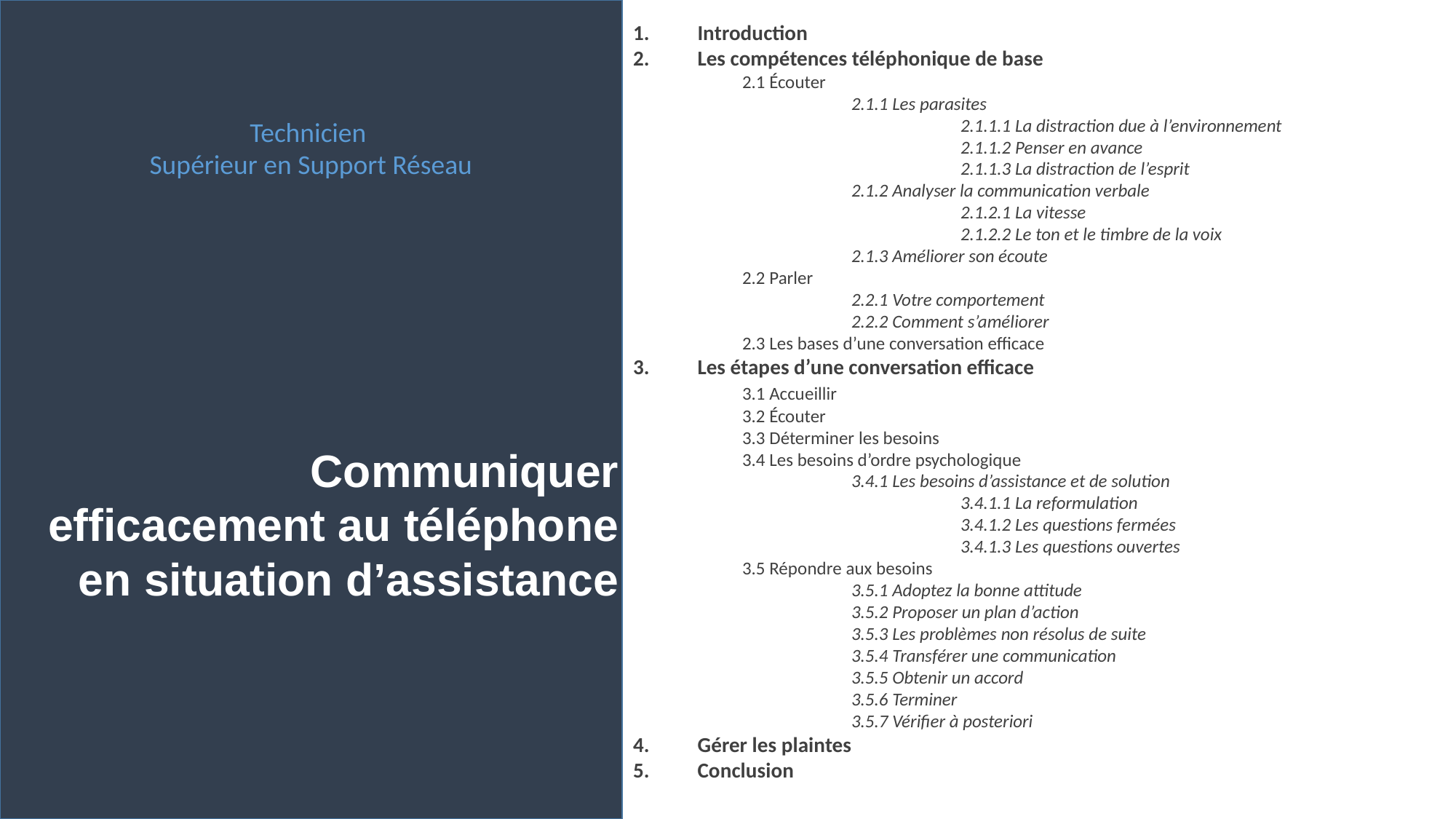

Technicien
Supérieur en Support Réseau

Introduction
Les compétences téléphonique de base
	2.1 Écouter
		2.1.1 Les parasites
			2.1.1.1 La distraction due à l’environnement
			2.1.1.2 Penser en avance
			2.1.1.3 La distraction de l’esprit
		2.1.2 Analyser la communication verbale
			2.1.2.1 La vitesse
			2.1.2.2 Le ton et le timbre de la voix
		2.1.3 Améliorer son écoute
	2.2 Parler
		2.2.1 Votre comportement
		2.2.2 Comment s’améliorer
	2.3 Les bases d’une conversation efficace
Les étapes d’une conversation efficace
	3.1 Accueillir
	3.2 Écouter
	3.3 Déterminer les besoins
	3.4 Les besoins d’ordre psychologique
		3.4.1 Les besoins d’assistance et de solution
			3.4.1.1 La reformulation
			3.4.1.2 Les questions fermées
			3.4.1.3 Les questions ouvertes
	3.5 Répondre aux besoins
		3.5.1 Adoptez la bonne attitude
		3.5.2 Proposer un plan d’action
		3.5.3 Les problèmes non résolus de suite
		3.5.4 Transférer une communication
		3.5.5 Obtenir un accord
		3.5.6 Terminer
		3.5.7 Vérifier à posteriori
Gérer les plaintes
Conclusion
Communiquer efficacement au téléphone en situation d’assistance